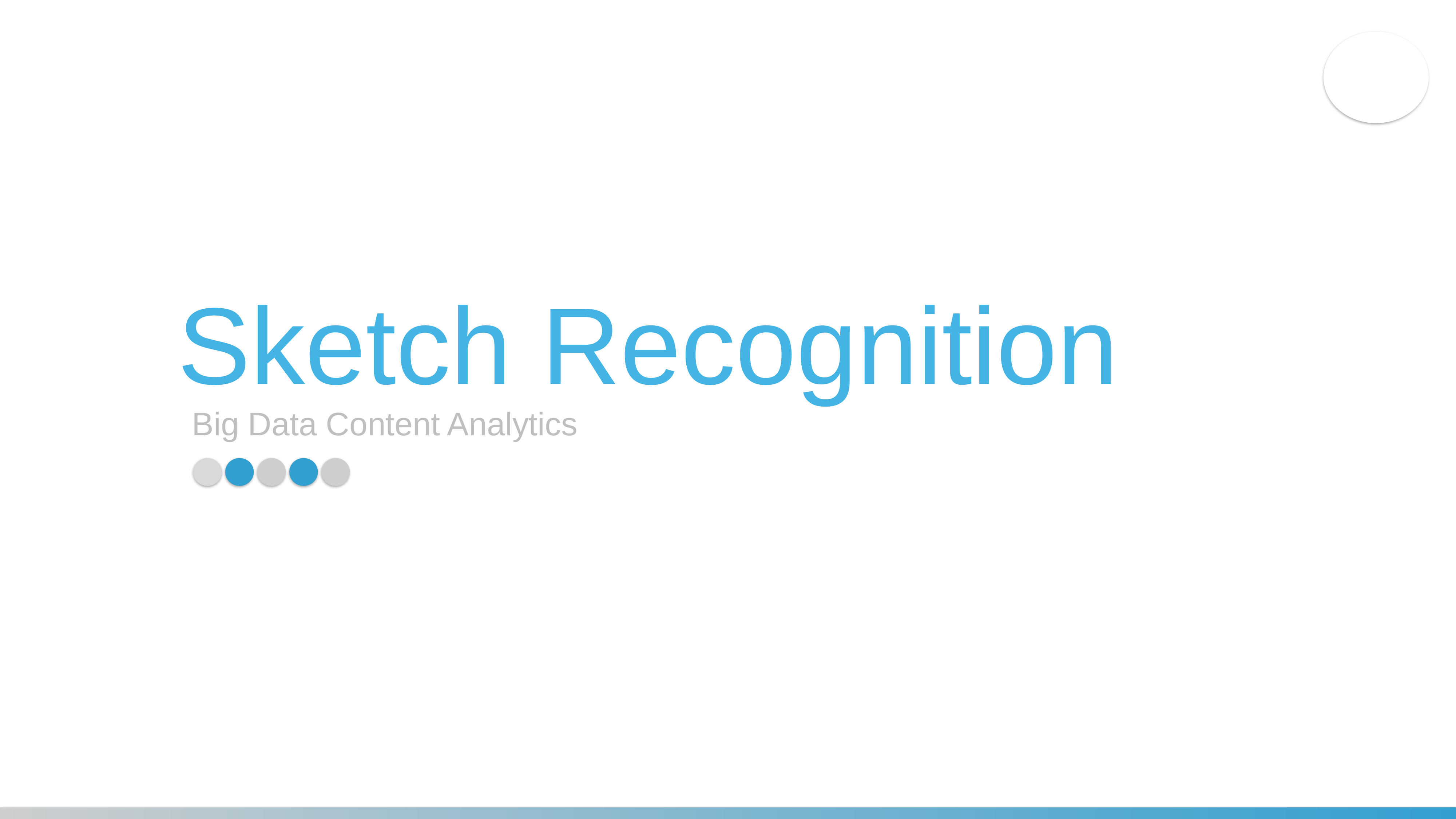

1
Sketch Recognition
Big Data Content Analytics